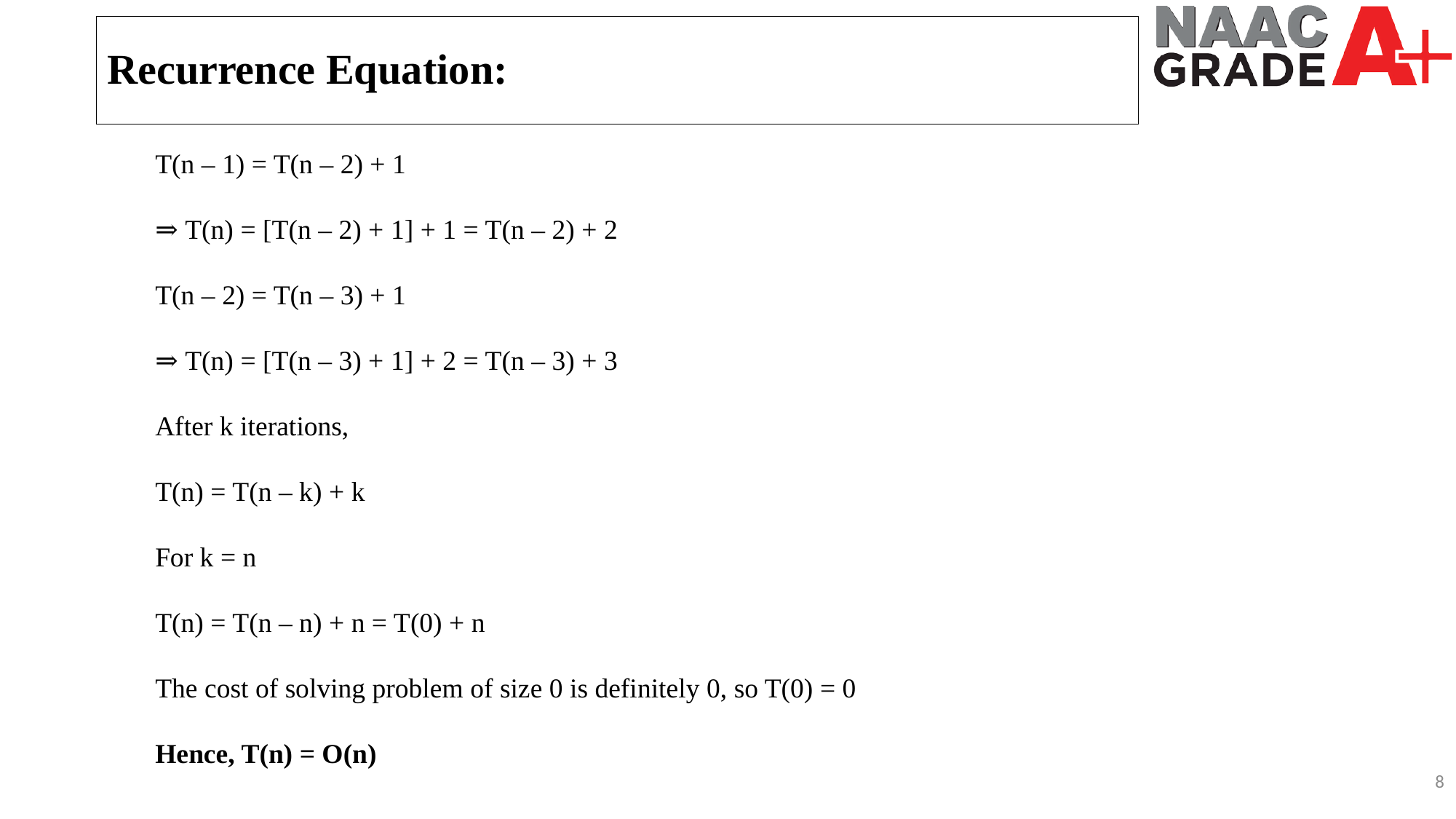

Recurrence Equation:

T(n – 1) = T(n – 2) + 1

⇒ T(n) = [T(n – 2) + 1] + 1 = T(n – 2) + 2

T(n – 2) = T(n – 3) + 1

⇒ T(n) = [T(n – 3) + 1] + 2 = T(n – 3) + 3

After k iterations,

T(n) = T(n – k) + k

For k = n

T(n) = T(n – n) + n = T(0) + n

The cost of solving problem of size 0 is definitely 0, so T(0) = 0

Hence, T(n) = O(n)
8